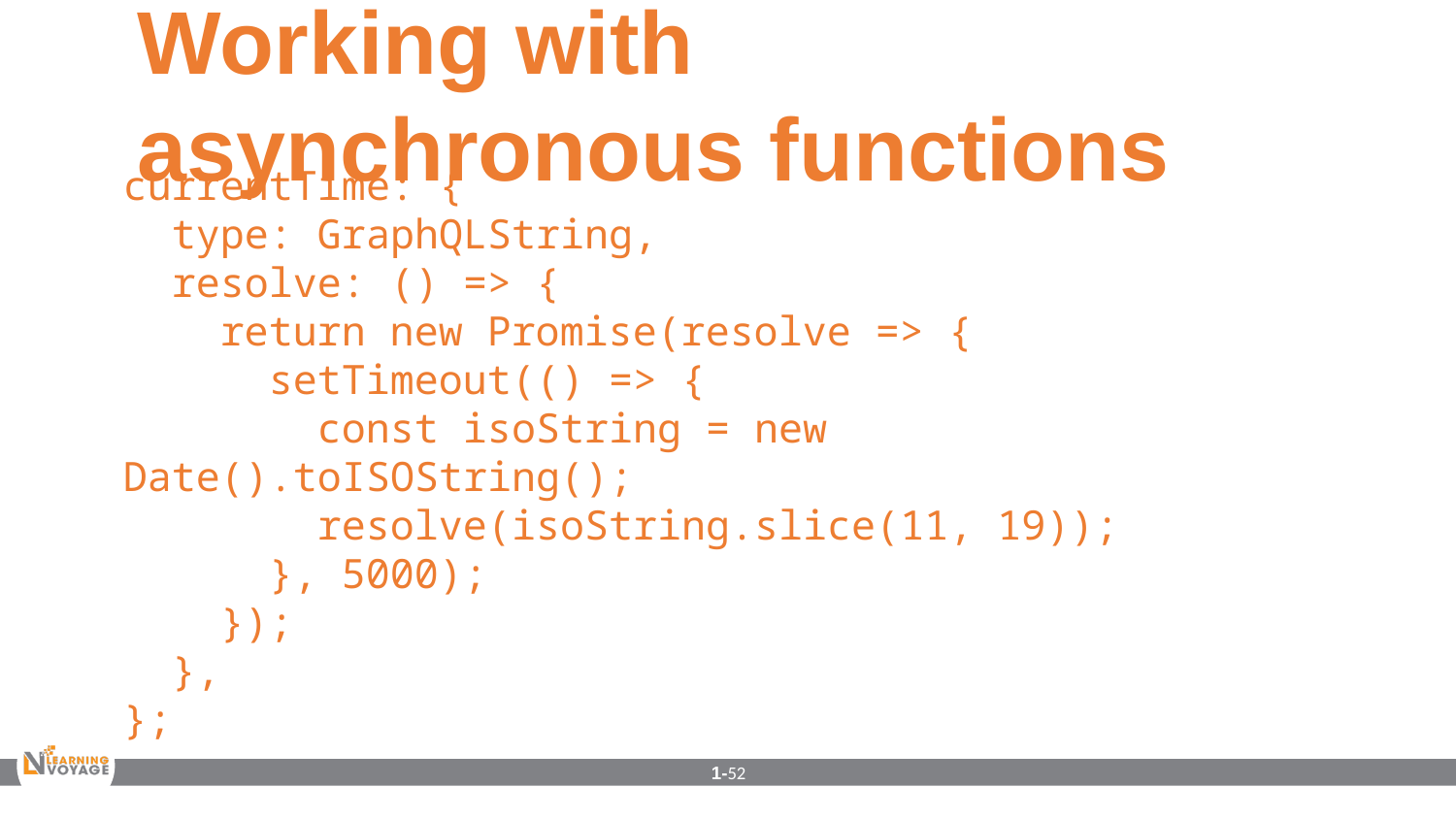

Working with asynchronous functions
currentTime: {
  type: GraphQLString,
  resolve: () => {
    return new Promise(resolve => {
      setTimeout(() => {
        const isoString = new Date().toISOString();
        resolve(isoString.slice(11, 19));
      }, 5000);
    });
  },
};
1-52